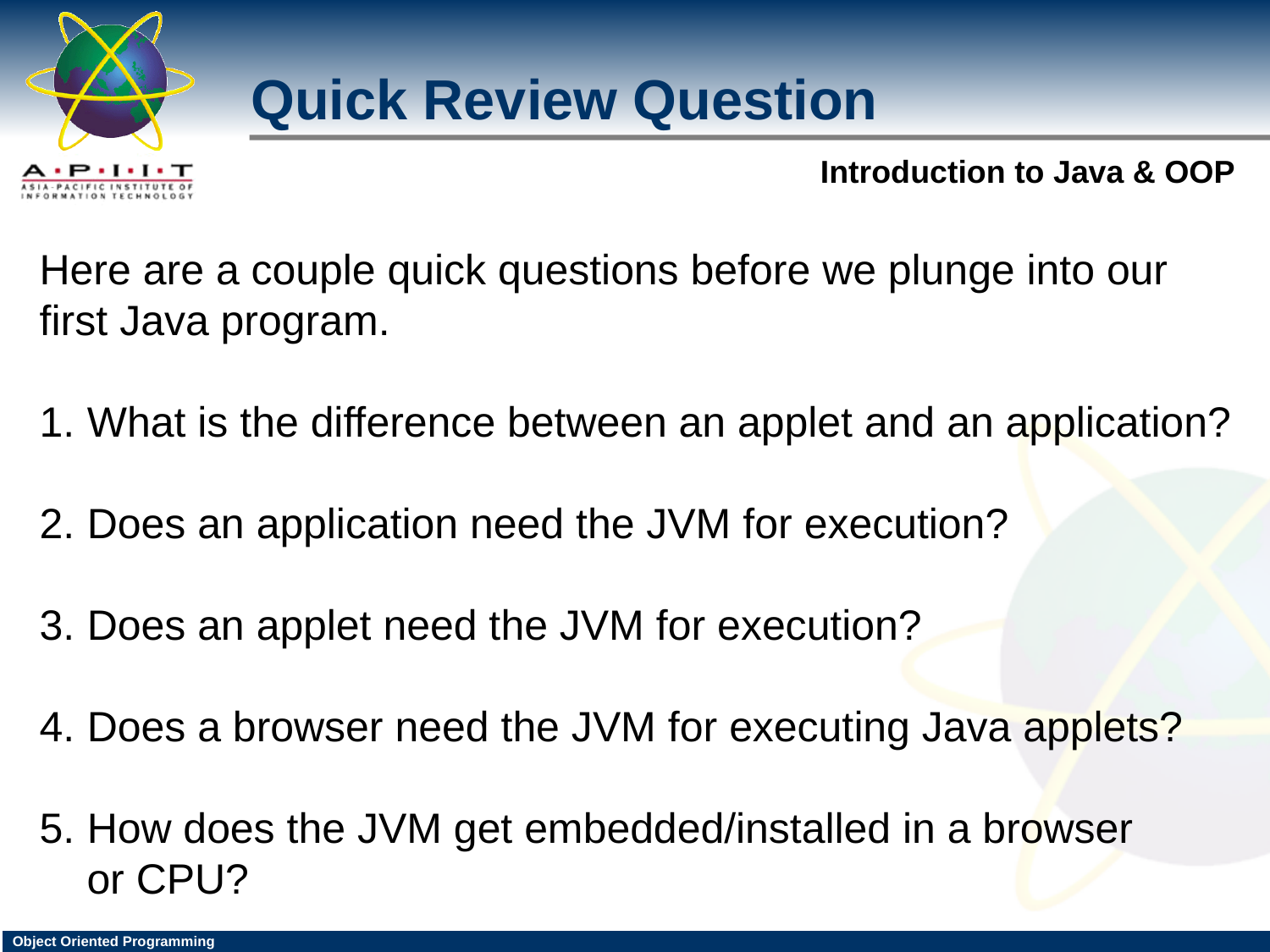

Quick Review Question

Here are a couple quick questions before we plunge into our
first Java program.

What is the difference between an applet and an application?

Does an application need the JVM for execution?

Does an applet need the JVM for execution?

Does a browser need the JVM for executing Java applets?

How does the JVM get embedded/installed in a browser
    or CPU?